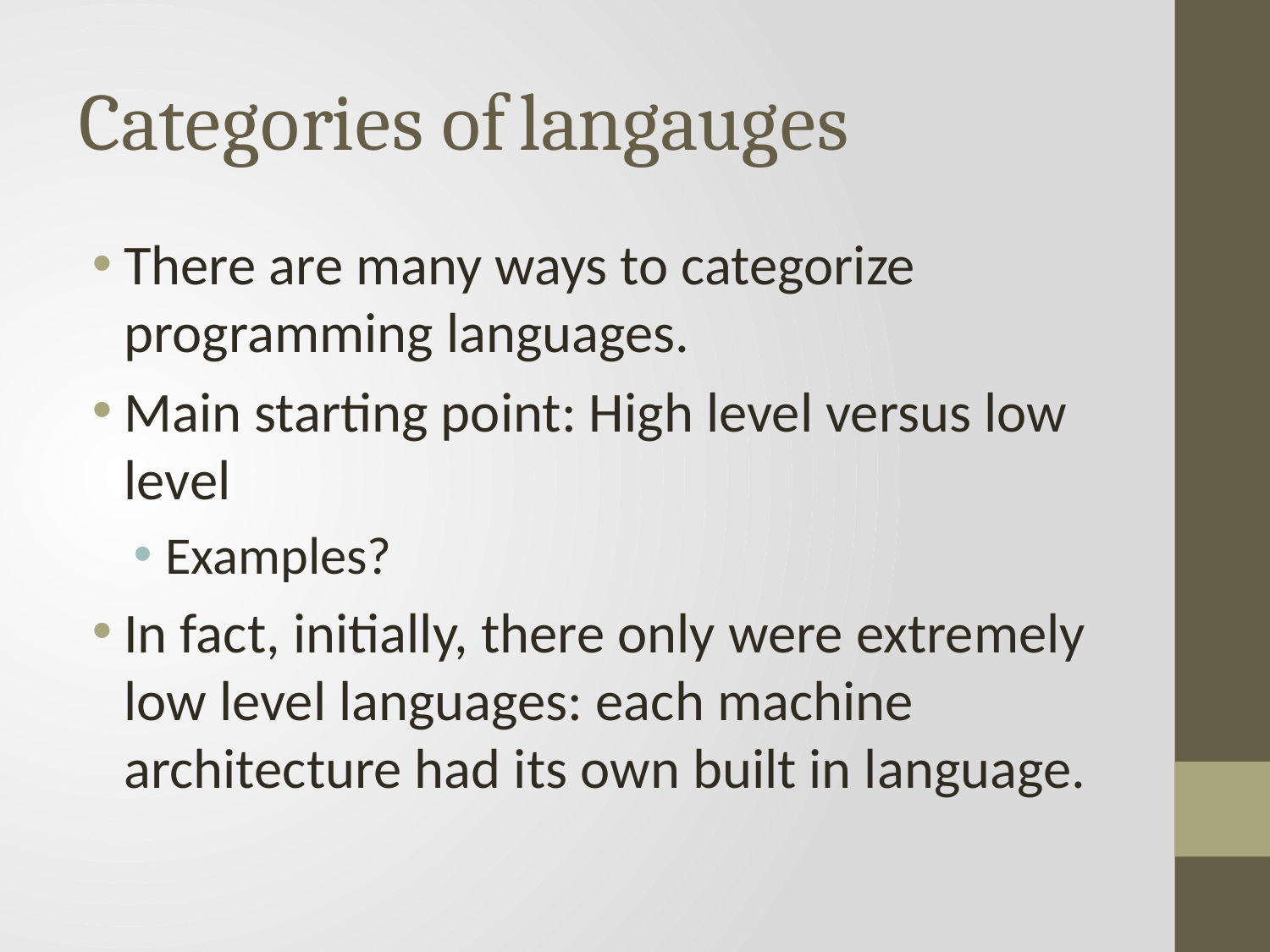

# Categories of langauges
There are many ways to categorize programming languages.
Main starting point: High level versus low level
Examples?
In fact, initially, there only were extremely low level languages: each machine architecture had its own built in language.